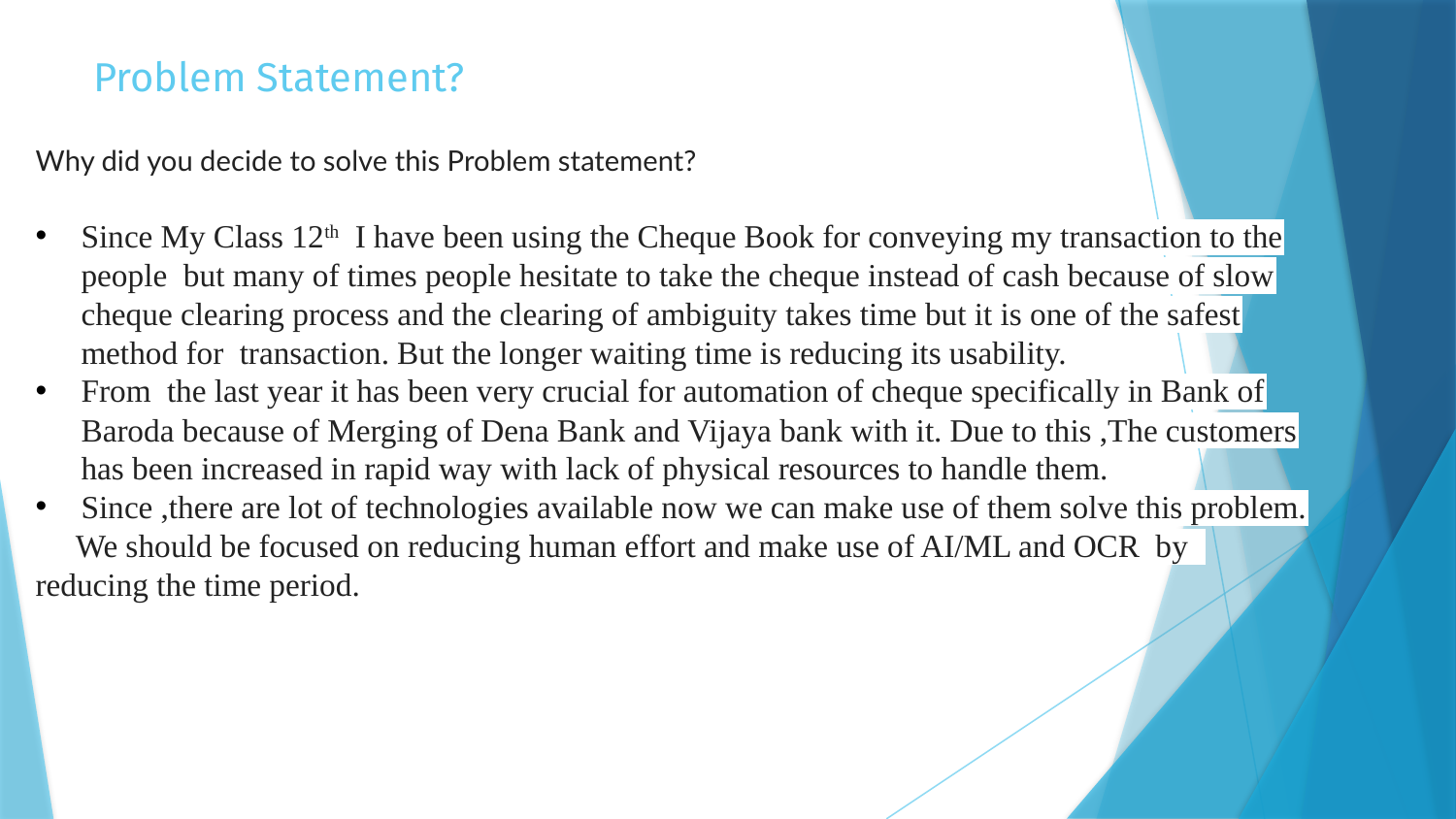

# Problem Statement?
Why did you decide to solve this Problem statement?

Since My Class 12th  I have been using the Cheque Book for conveying my transaction to the people  but many of times people hesitate to take the cheque instead of cash because of slow cheque clearing process and the clearing of ambiguity takes time but it is one of the safest method for  transaction. But the longer waiting time is reducing its usability.
From  the last year it has been very crucial for automation of cheque specifically in Bank of Baroda because of Merging of Dena Bank and Vijaya bank with it. Due to this ,The customers has been increased in rapid way with lack of physical resources to handle them.
Since ,there are lot of technologies available now we can make use of them solve this problem.
     We should be focused on reducing human effort and make use of AI/ML and OCR  by   reducing the time period.